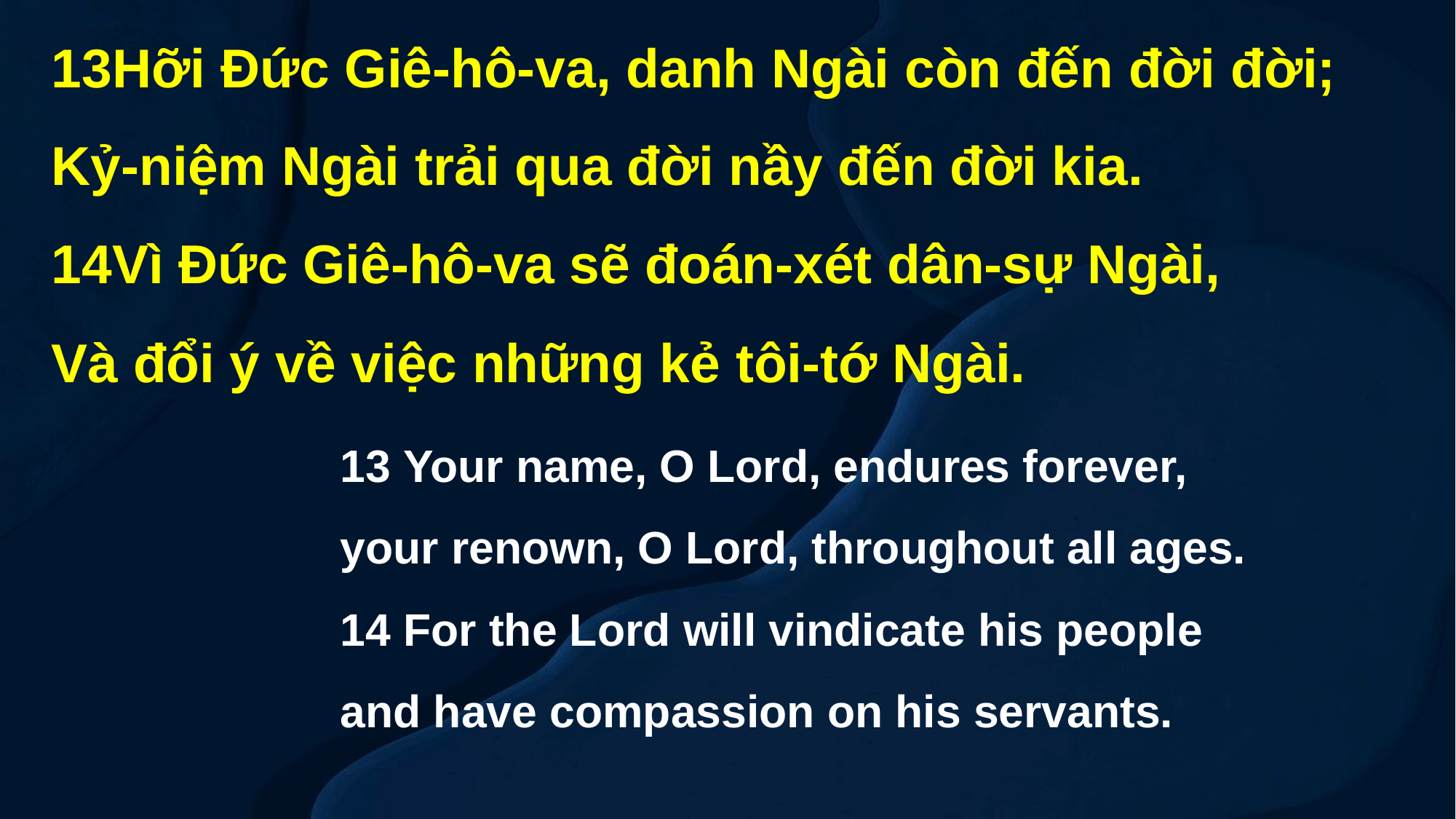

13Hỡi Đức Giê-hô-va, danh Ngài còn đến đời đời;
Kỷ-niệm Ngài trải qua đời nầy đến đời kia.
14Vì Đức Giê-hô-va sẽ đoán-xét dân-sự Ngài,
Và đổi ý về việc những kẻ tôi-tớ Ngài.
13 Your name, O Lord, endures forever,
your renown, O Lord, throughout all ages.
14 For the Lord will vindicate his people
and have compassion on his servants.